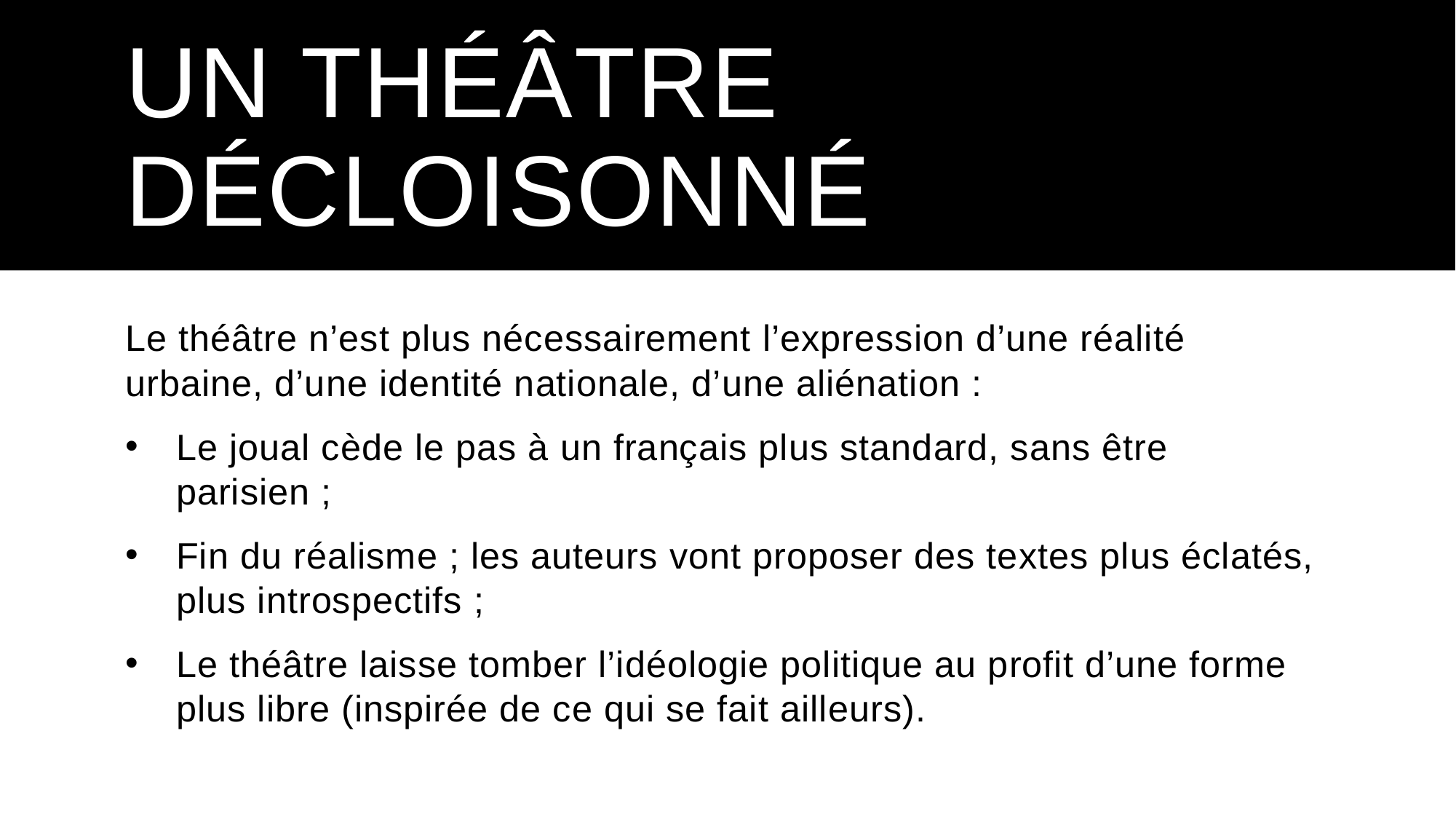

# Un théâtre décloisonné
Le théâtre n’est plus nécessairement l’expression d’une réalité urbaine, d’une identité nationale, d’une aliénation :
Le joual cède le pas à un français plus standard, sans être parisien ;
Fin du réalisme ; les auteurs vont proposer des textes plus éclatés, plus introspectifs ;
Le théâtre laisse tomber l’idéologie politique au profit d’une forme plus libre (inspirée de ce qui se fait ailleurs).